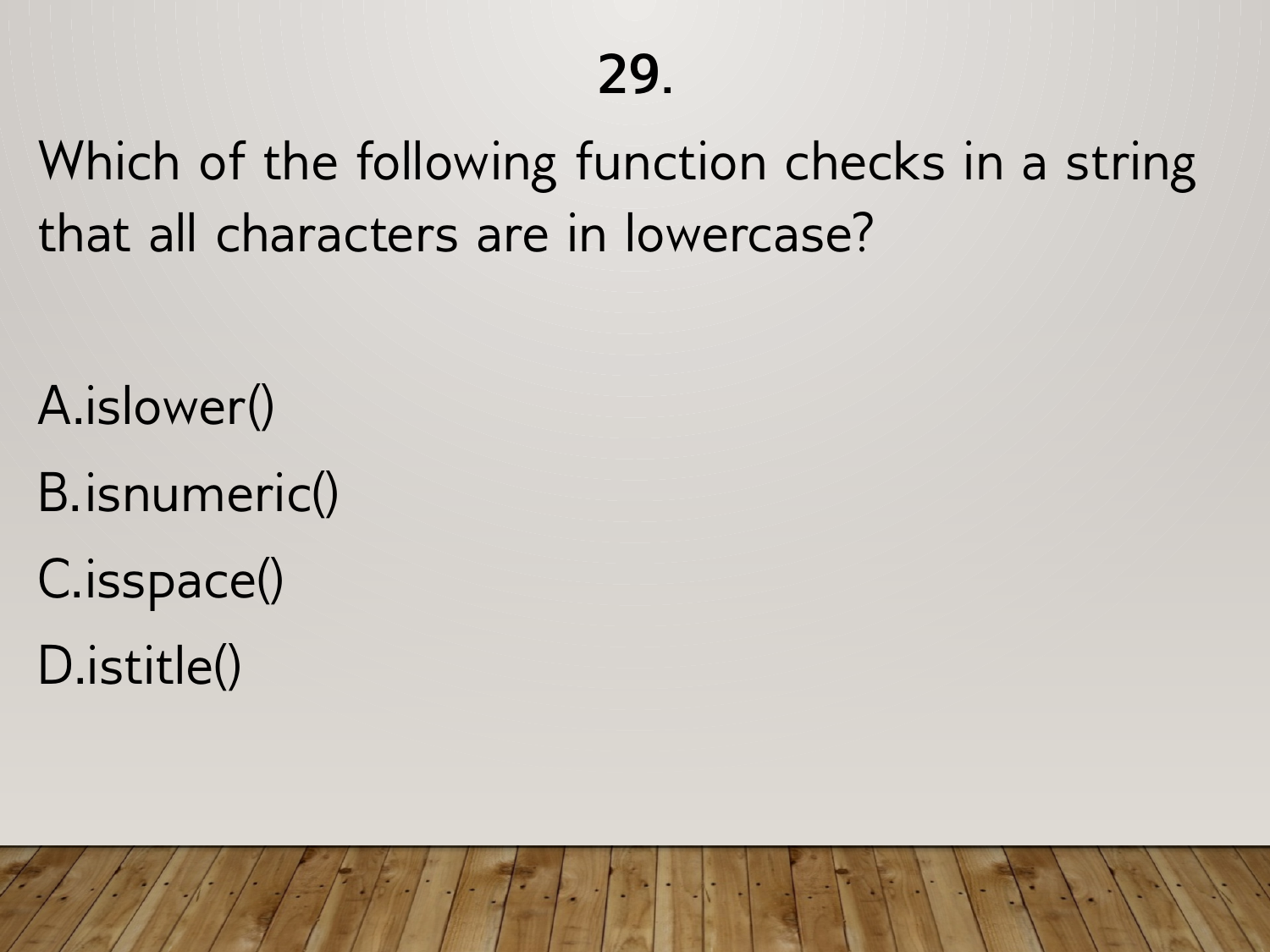

29.
Which of the following function checks in a string that all characters are in lowercase?

islower()
isnumeric()
isspace()
istitle()